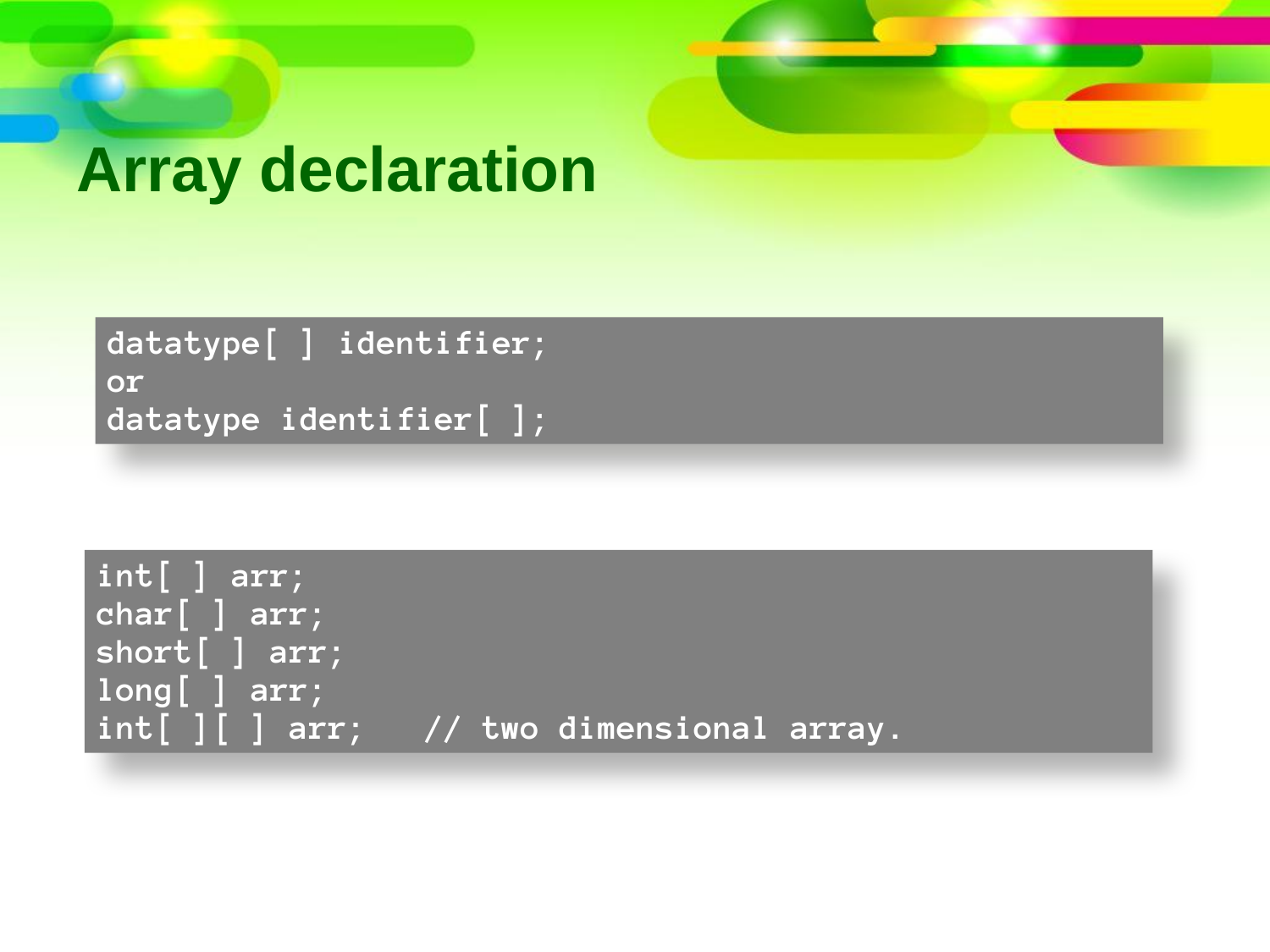

# Array declaration
datatype[ ] identifier;
or
datatype identifier[ ];
int[ ] arr;
char[ ] arr;
short[ ] arr;
long[ ] arr;
int[ ][ ] arr;   // two dimensional array.